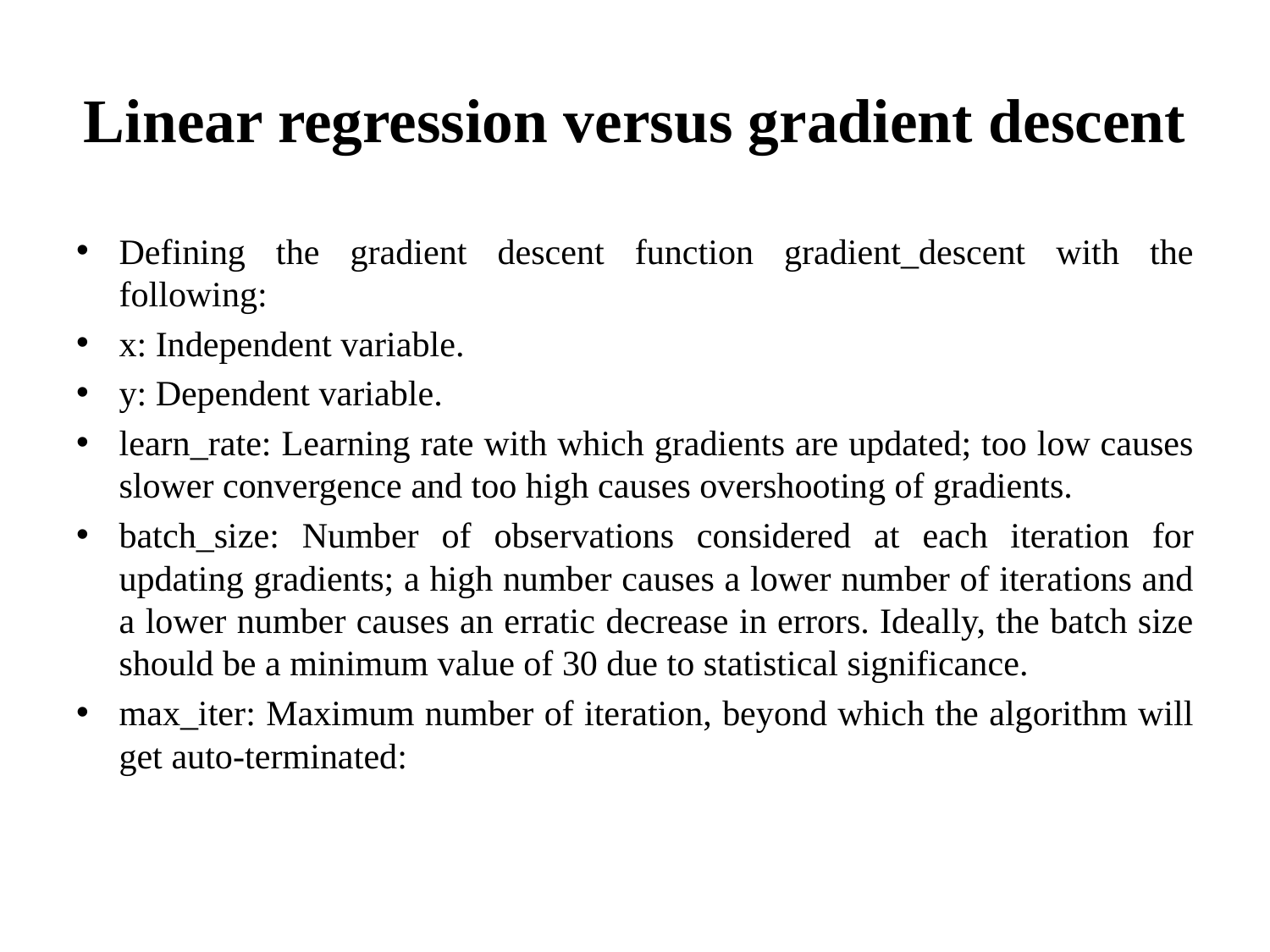

# Linear regression versus gradient descent
Defining the gradient descent function gradient_descent with the following:
x: Independent variable.
y: Dependent variable.
learn_rate: Learning rate with which gradients are updated; too low causes slower convergence and too high causes overshooting of gradients.
batch_size: Number of observations considered at each iteration for updating gradients; a high number causes a lower number of iterations and a lower number causes an erratic decrease in errors. Ideally, the batch size should be a minimum value of 30 due to statistical significance.
max_iter: Maximum number of iteration, beyond which the algorithm will get auto-terminated: